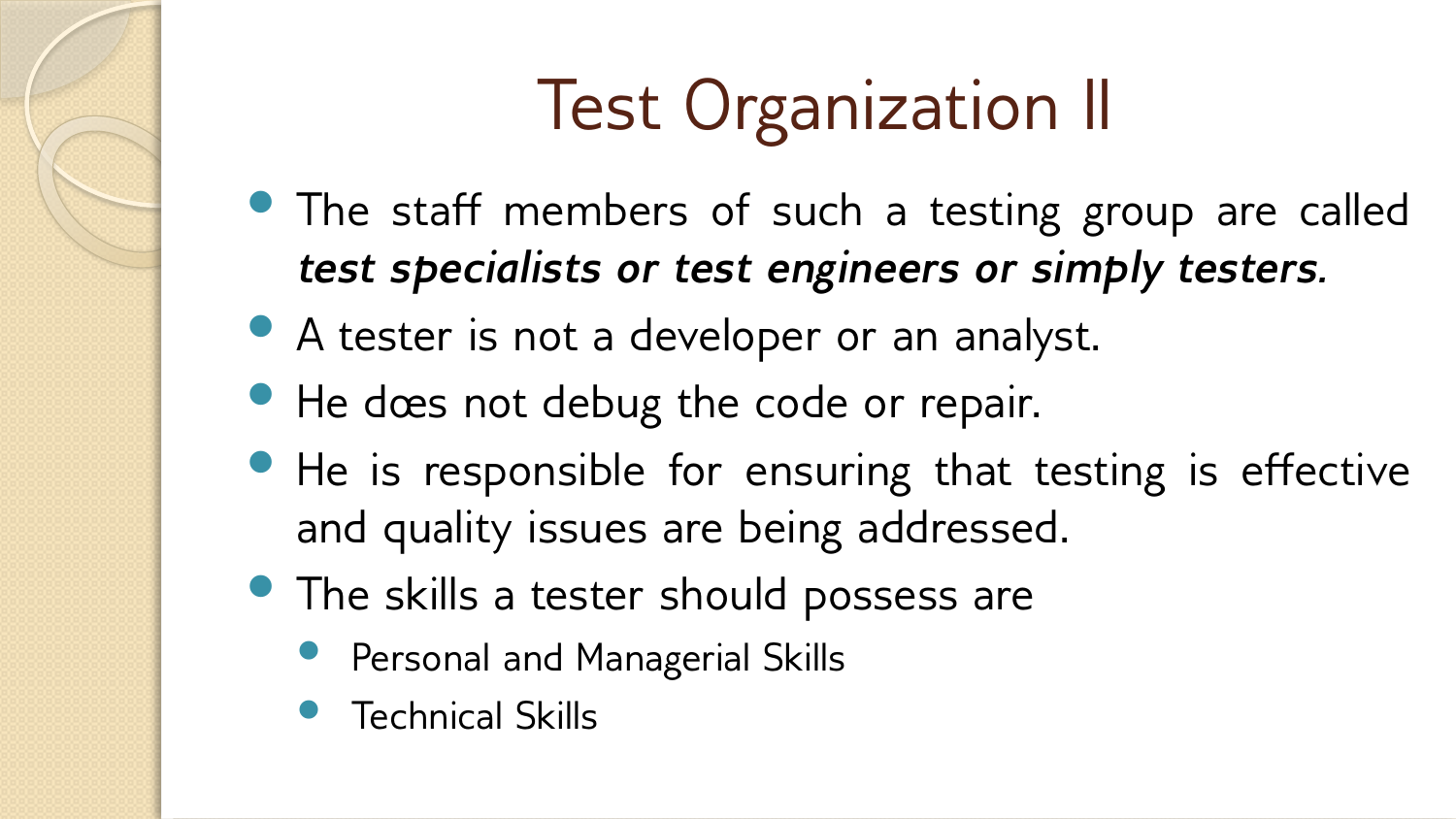

# Test Organization II
The staff members of such a testing group are called test specialists or test engineers or simply testers.
A tester is not a developer or an analyst.
He does not debug the code or repair.
He is responsible for ensuring that testing is effective and quality issues are being addressed.
The skills a tester should possess are
Personal and Managerial Skills
Technical Skills